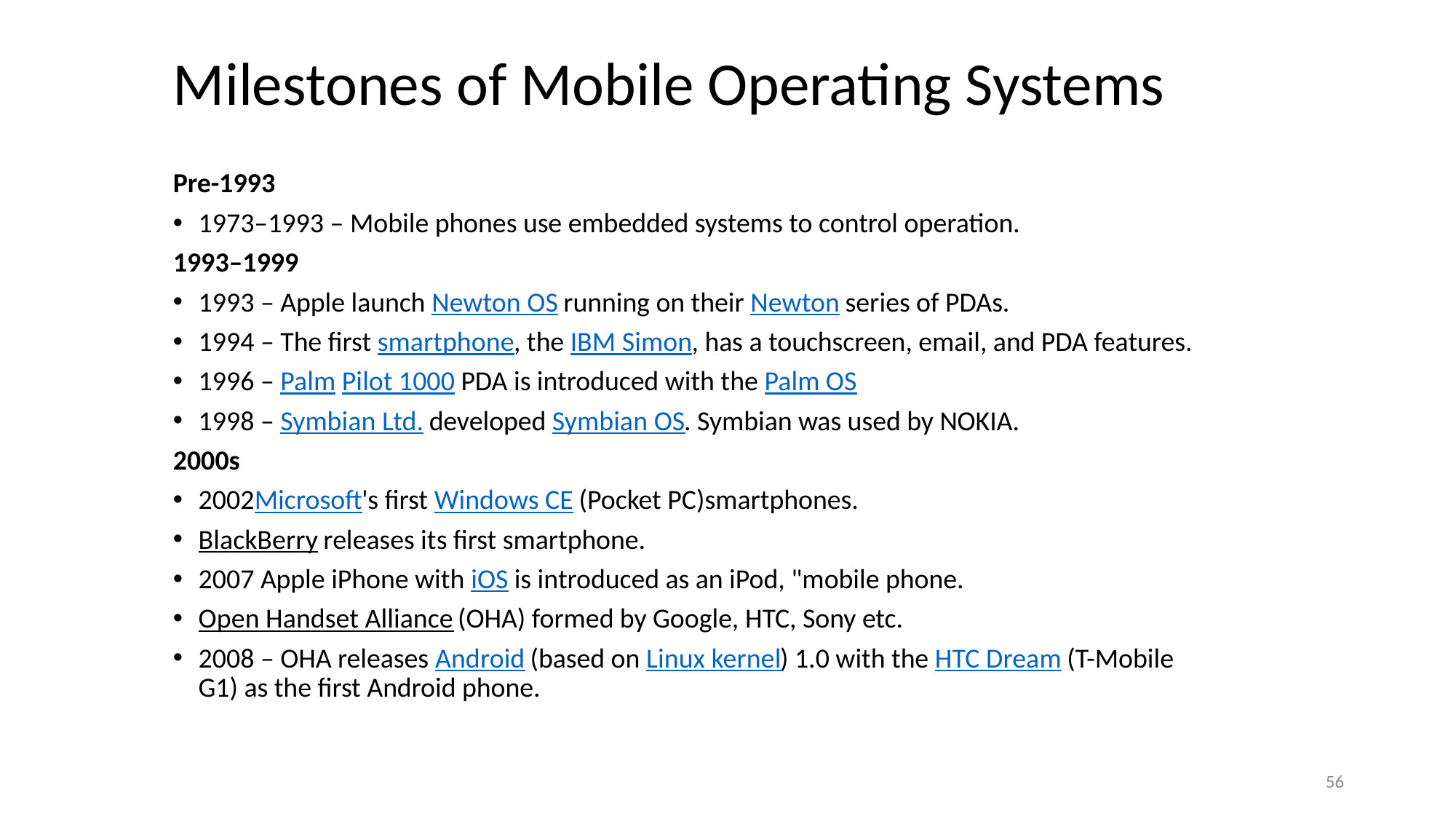

# Milestones of Mobile Operating Systems
Pre-1993
1973–1993 – Mobile phones use embedded systems to control operation.
1993–1999
1993 – Apple launch Newton OS running on their Newton series of PDAs.
1994 – The first smartphone, the IBM Simon, has a touchscreen, email, and PDA features.
1996 – Palm Pilot 1000 PDA is introduced with the Palm OS
1998 – Symbian Ltd. developed Symbian OS. Symbian was used by NOKIA.
2000s
2002Microsoft's first Windows CE (Pocket PC)smartphones.
BlackBerry releases its first smartphone.
2007 Apple iPhone with iOS is introduced as an iPod, "mobile phone.
Open Handset Alliance (OHA) formed by Google, HTC, Sony etc.
2008 – OHA releases Android (based on Linux kernel) 1.0 with the HTC Dream (T-Mobile G1) as the first Android phone.

56